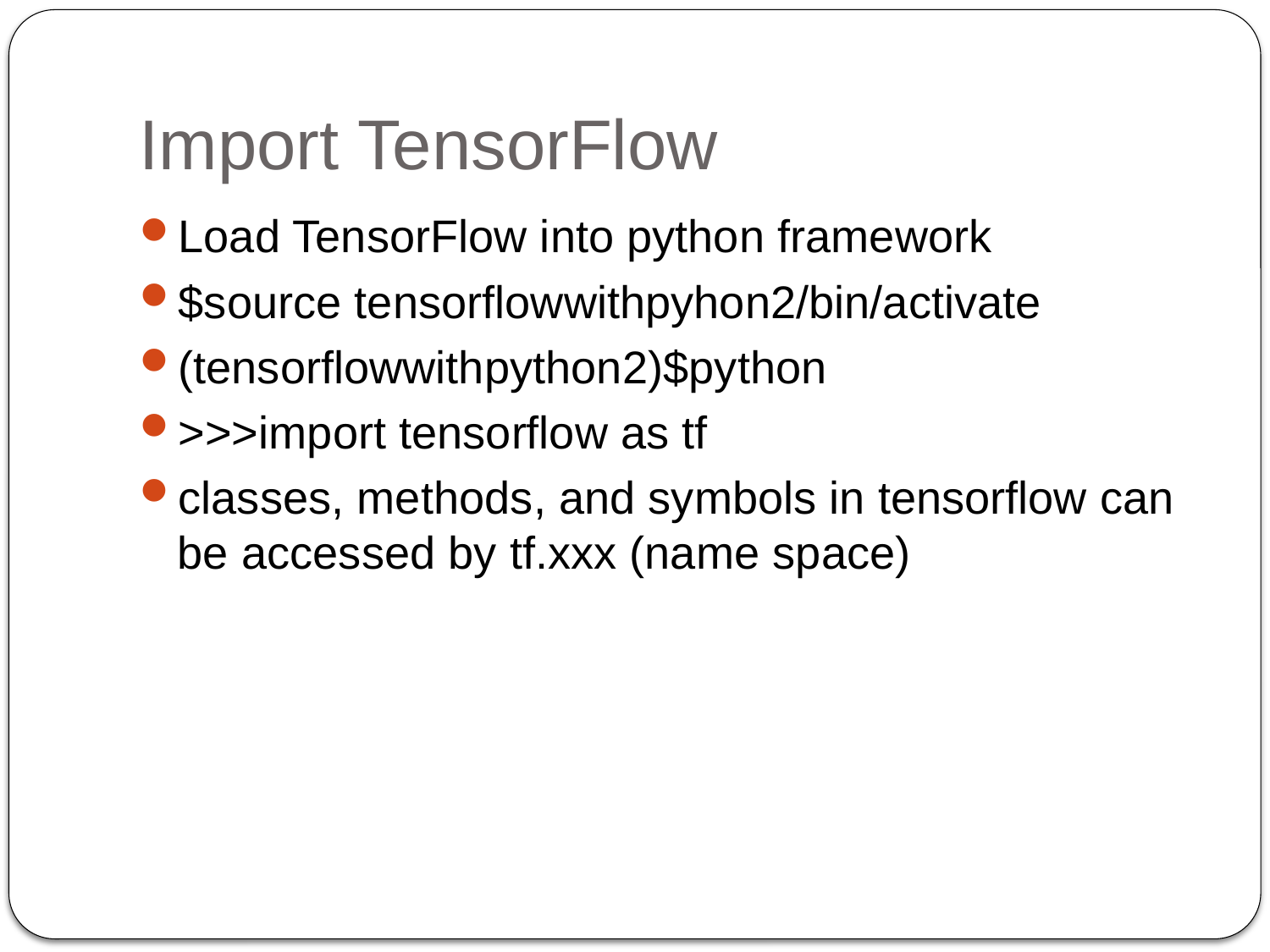

# Import TensorFlow
Load TensorFlow into python framework
$source tensorflowwithpyhon2/bin/activate
(tensorflowwithpython2)$python
>>>import tensorflow as tf
classes, methods, and symbols in tensorflow can be accessed by tf.xxx (name space)